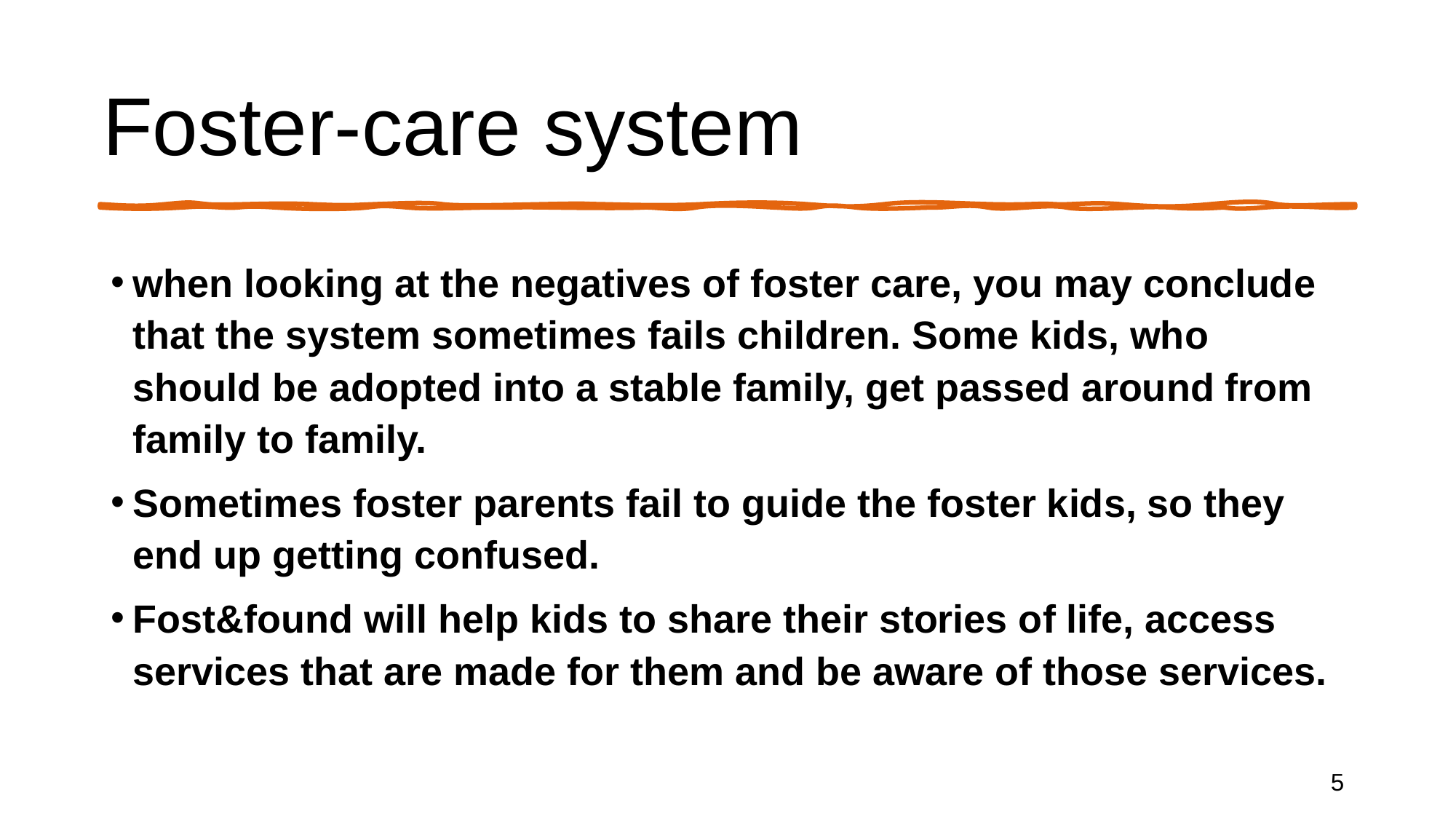

# Foster-care system
when looking at the negatives of foster care, you may conclude that the system sometimes fails children. Some kids, who should be adopted into a stable family, get passed around from family to family.
Sometimes foster parents fail to guide the foster kids, so they end up getting confused.
Fost&found will help kids to share their stories of life, access services that are made for them and be aware of those services.
5